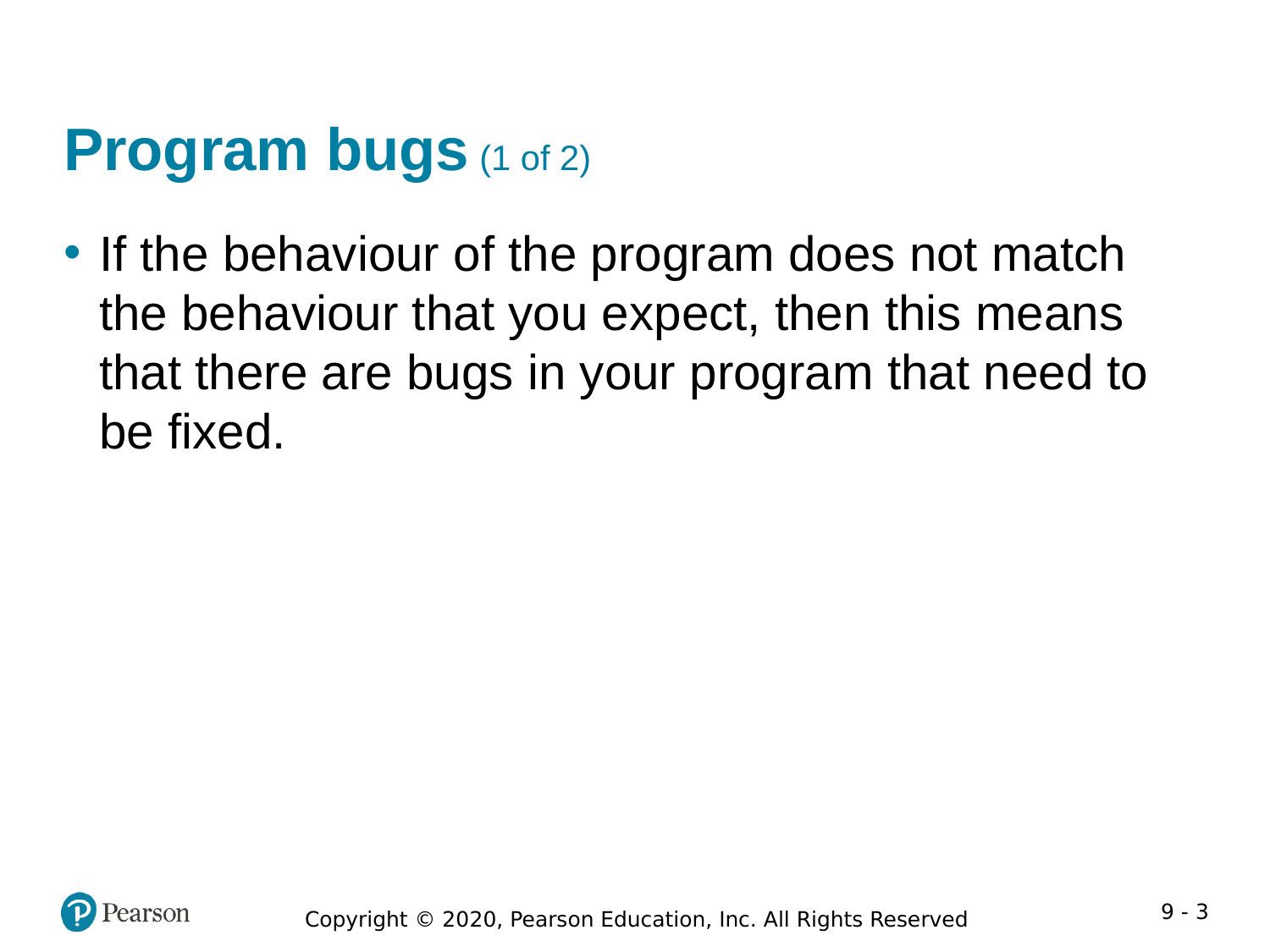

# Program bugs (1 of 2)
If the behaviour of the program does not match the behaviour that you expect, then this means that there are bugs in your program that need to be fixed.